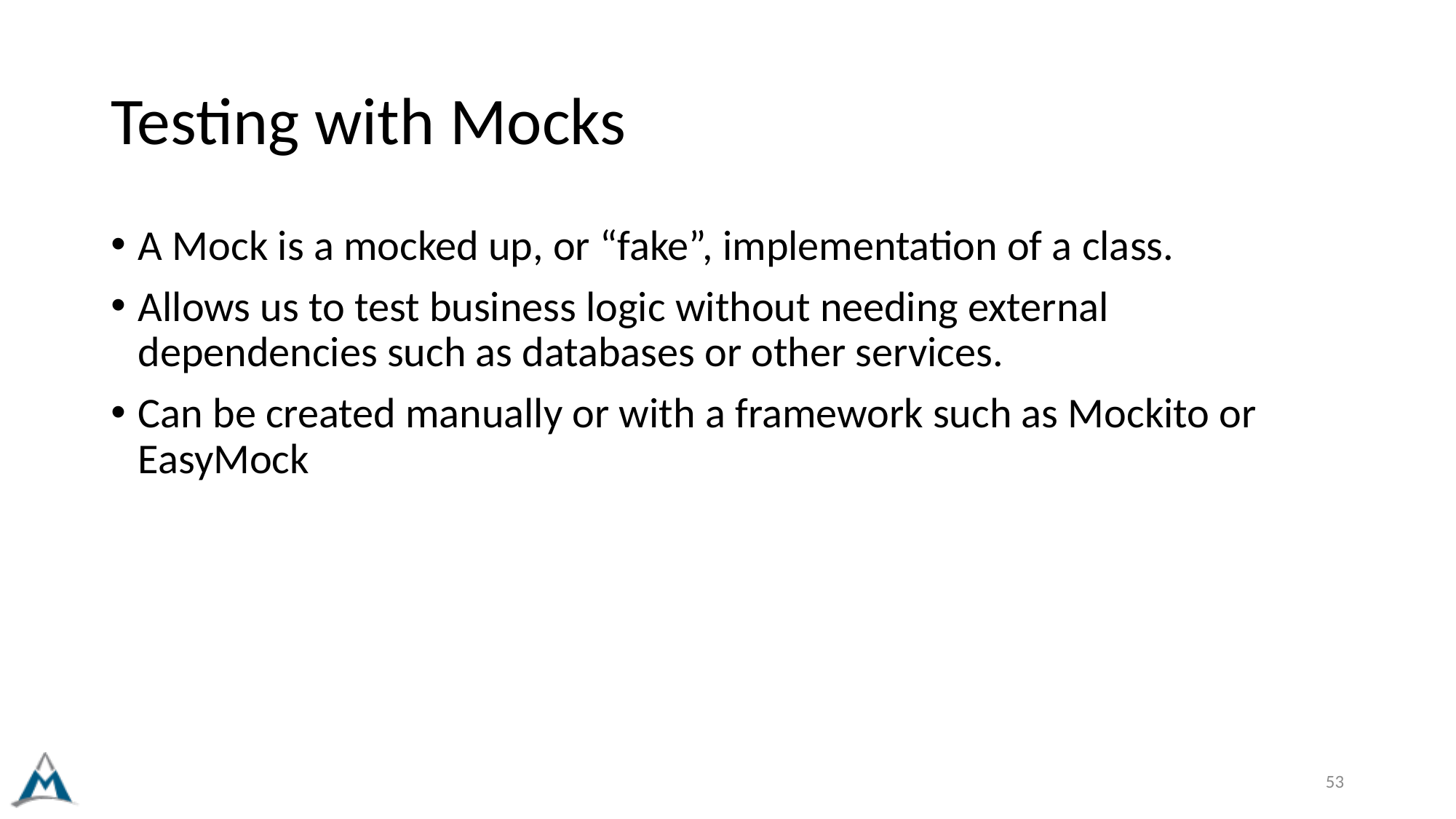

# Testing with Mocks
A Mock is a mocked up, or “fake”, implementation of a class.
Allows us to test business logic without needing external dependencies such as databases or other services.
Can be created manually or with a framework such as Mockito or EasyMock
53